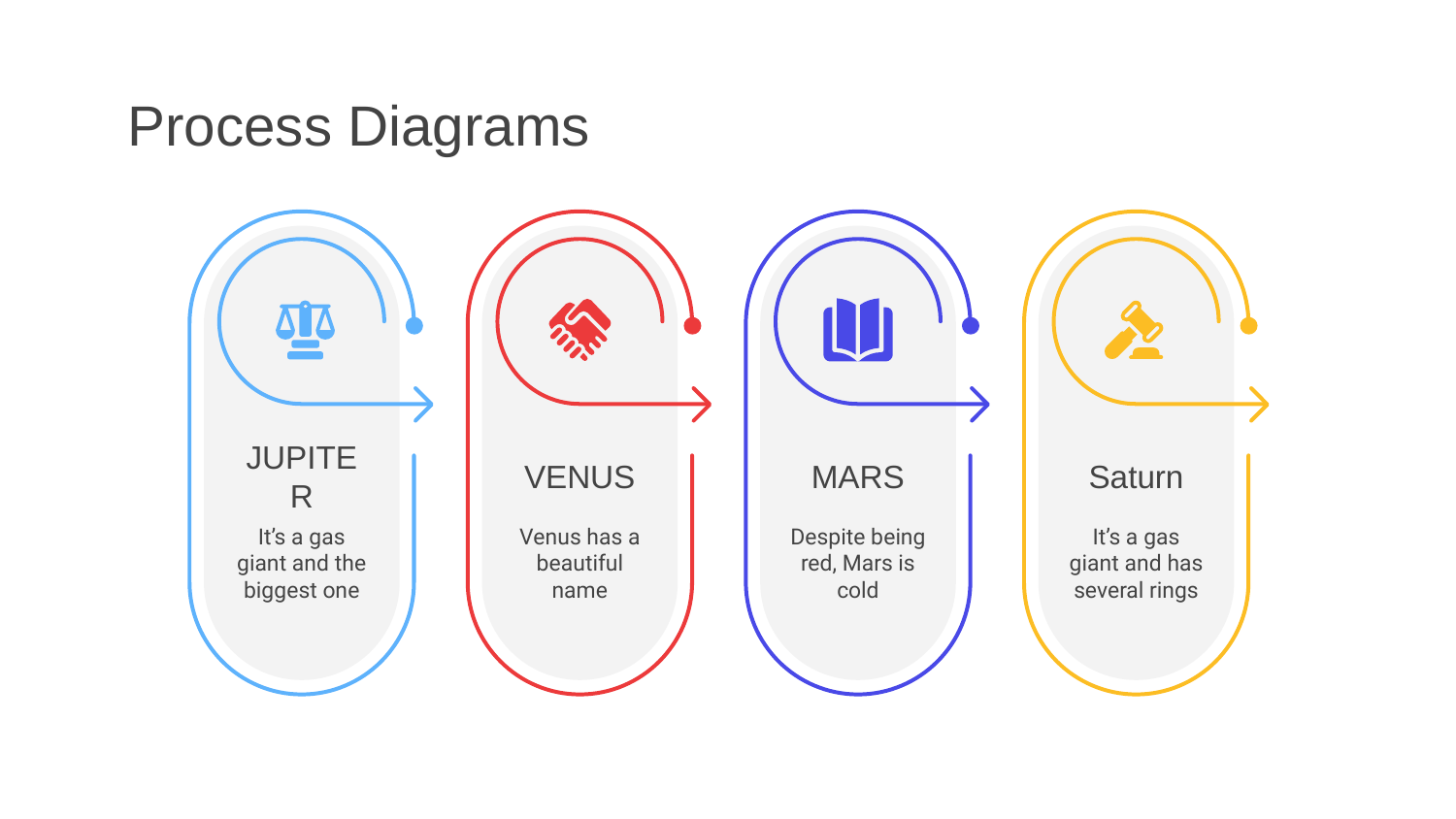

# Process Diagrams

JUPITER
It’s a gas giant and the biggest one

VENUS
Venus has a beautiful name

MARS
Despite being red, Mars is cold

Saturn
It’s a gas giant and has several rings